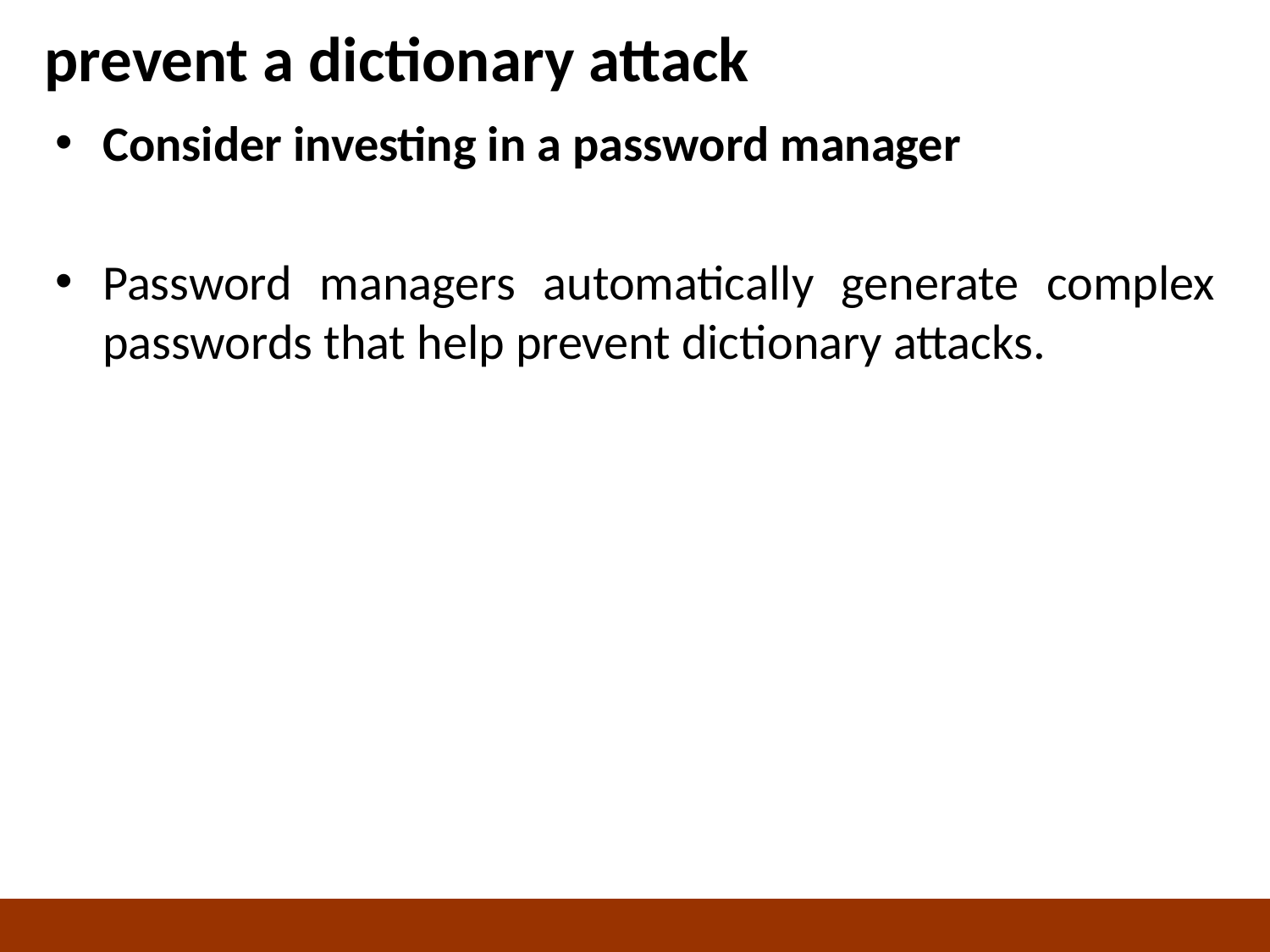

# prevent a dictionary attack
Consider investing in a password manager

Password managers automatically generate complex passwords that help prevent dictionary attacks.